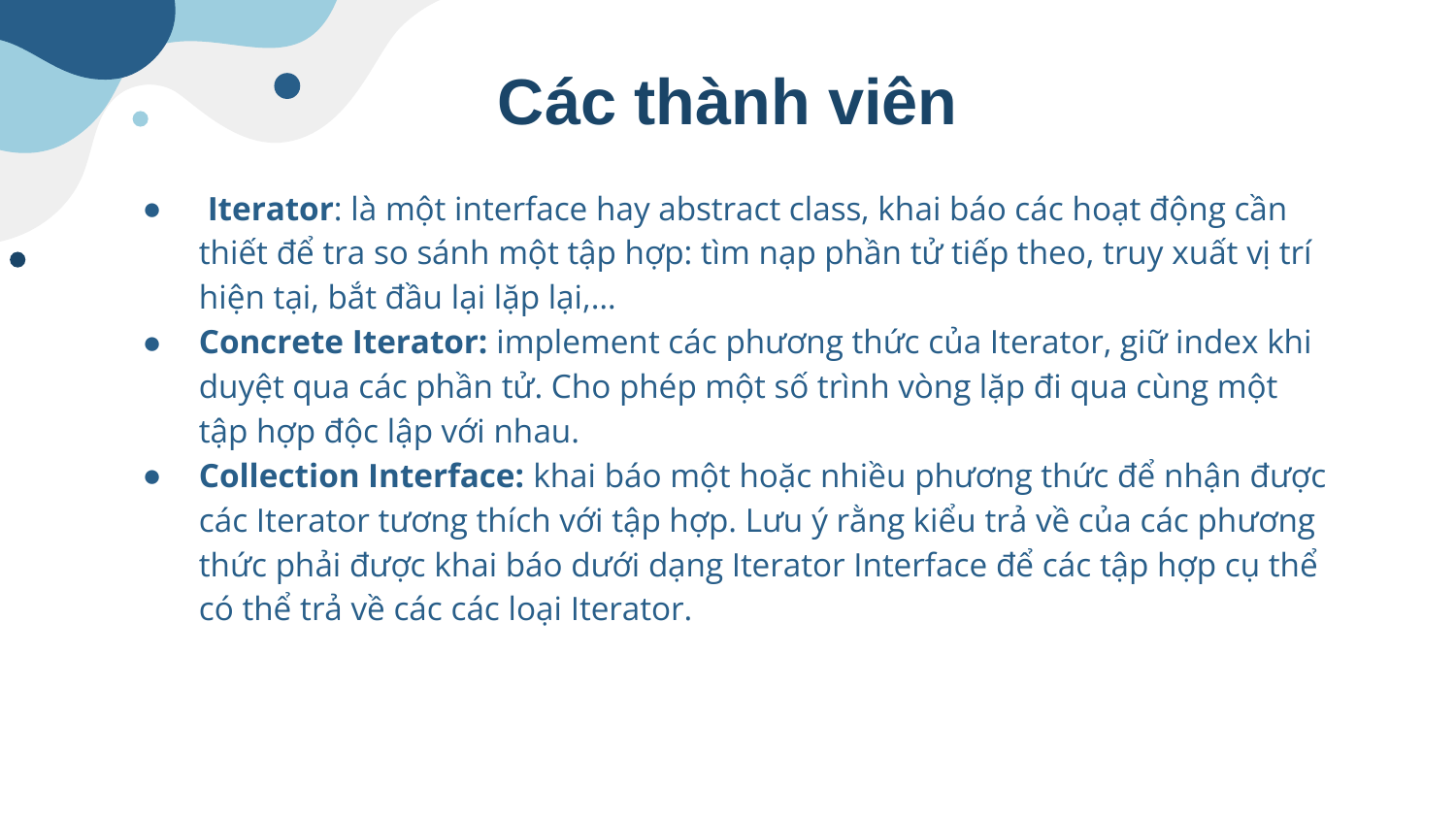

# Các thành viên
 Iterator: là một interface hay abstract class, khai báo các hoạt động cần thiết để tra so sánh một tập hợp: tìm nạp phần tử tiếp theo, truy xuất vị trí hiện tại, bắt đầu lại lặp lại,…
Concrete Iterator: implement các phương thức của Iterator, giữ index khi duyệt qua các phần tử. Cho phép một số trình vòng lặp đi qua cùng một tập hợp độc lập với nhau.
Collection Interface: khai báo một hoặc nhiều phương thức để nhận được các Iterator tương thích với tập hợp. Lưu ý rằng kiểu trả về của các phương thức phải được khai báo dưới dạng Iterator Interface để các tập hợp cụ thể có thể trả về các các loại Iterator.